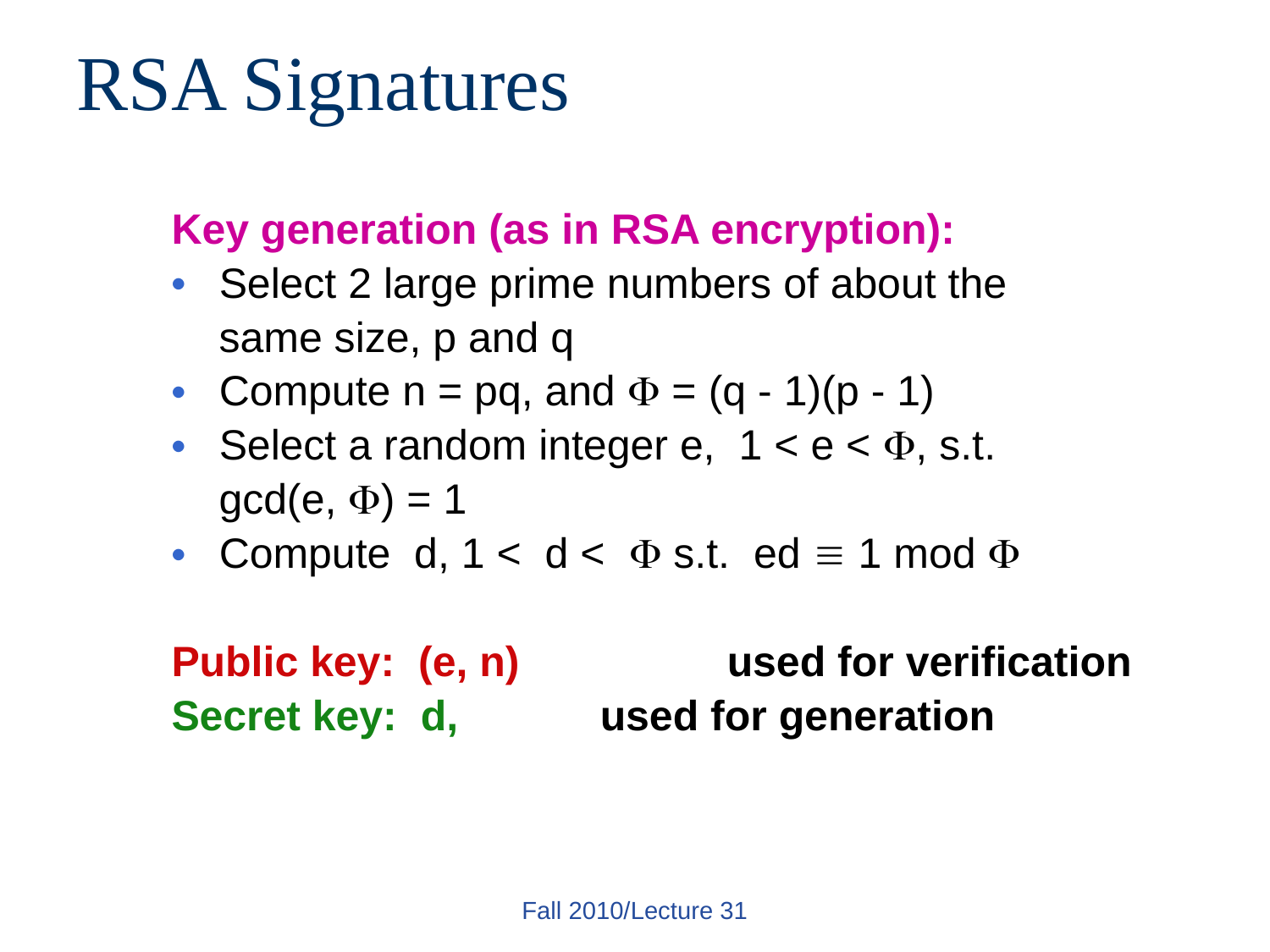

# RSA Signatures
Key generation (as in RSA encryption):
Select 2 large prime numbers of about the
    same size, p and q
Compute n = pq, and Φ = (q - 1)(p - 1)
Select a random integer e,  1 < e < Φ, s.t.
    gcd(e, Φ) = 1
Compute  d, 1 <  d <  Φ s.t.  ed ≡ 1 mod Φ

Public key:  (e, n)		used for verification
Secret key:  d, 		used for generation

Fall 2010/Lecture 31
17